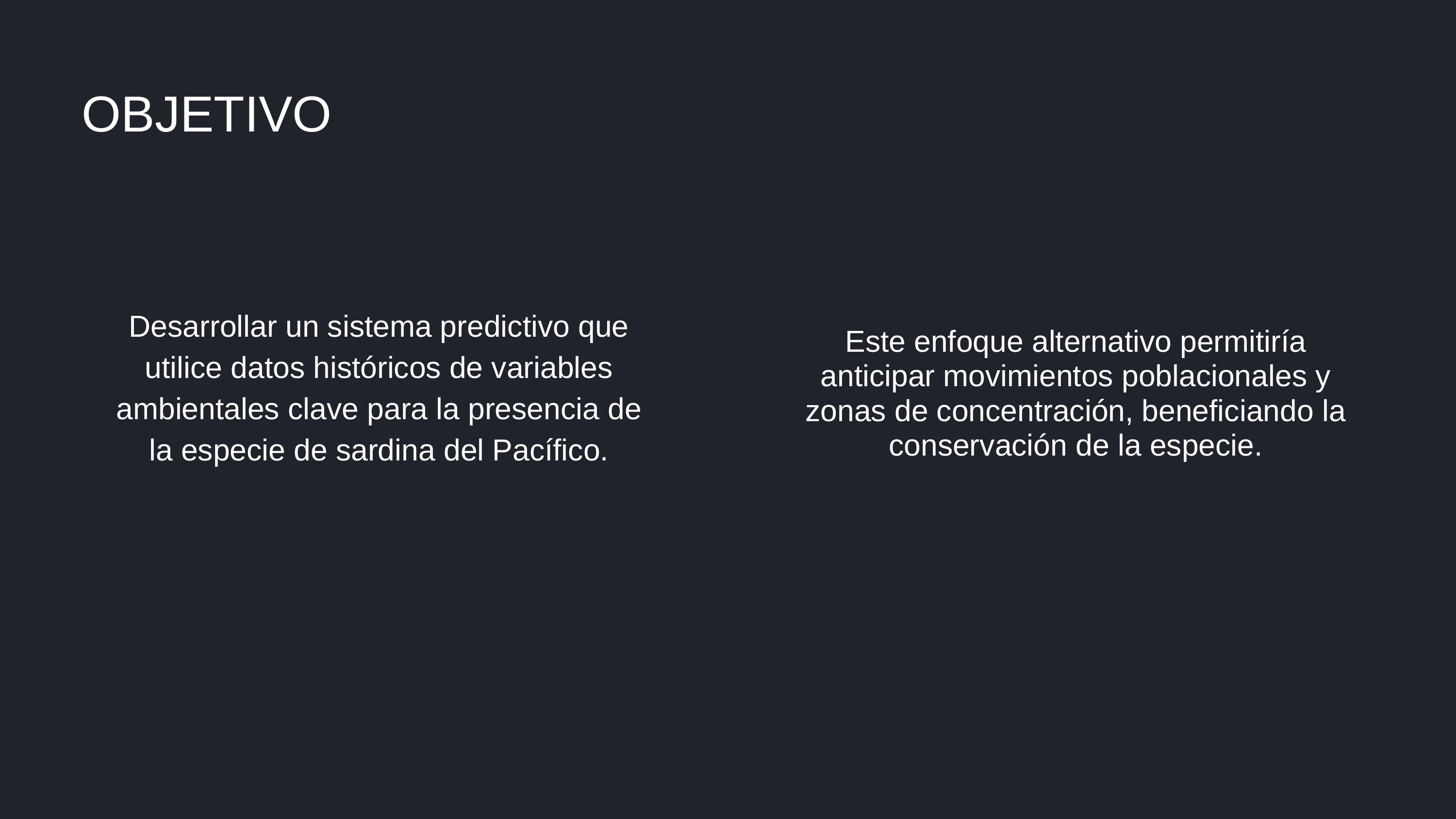

OBJETIVO
Desarrollar un sistema predictivo que utilice datos históricos de variables ambientales clave para la presencia de la especie de sardina del Pacífico.
Este enfoque alternativo permitiría anticipar movimientos poblacionales y zonas de concentración, beneficiando la conservación de la especie.